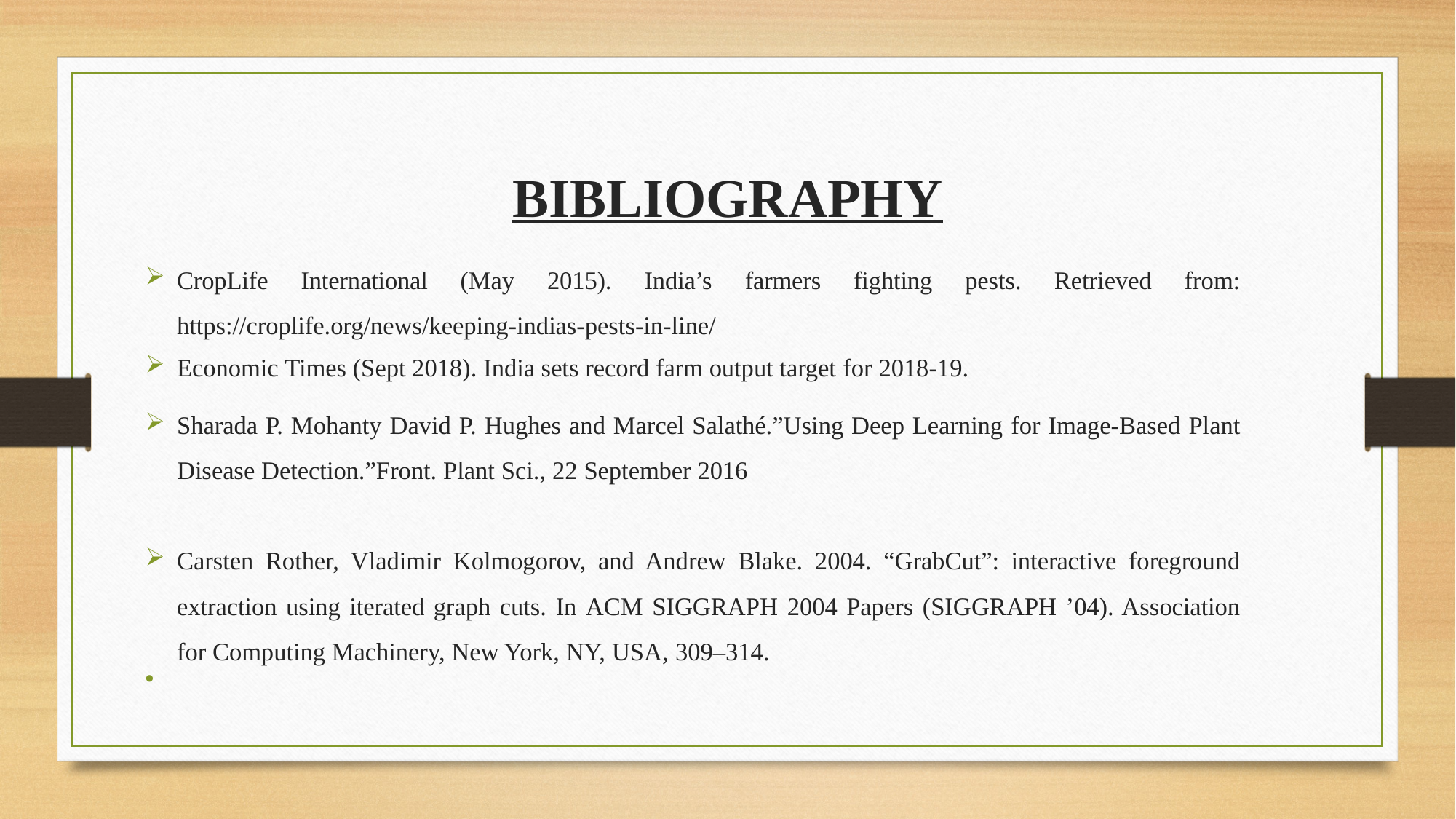

# BIBLIOGRAPHY
CropLife International (May 2015). India’s farmers fighting pests. Retrieved from: https://croplife.org/news/keeping-indias-pests-in-line/
Economic Times (Sept 2018). India sets record farm output target for 2018-19.
Sharada P. Mohanty David P. Hughes and Marcel Salathé.”Using Deep Learning for Image-Based Plant Disease Detection.”Front. Plant Sci., 22 September 2016

Carsten Rother, Vladimir Kolmogorov, and Andrew Blake. 2004. “GrabCut”: interactive foreground extraction using iterated graph cuts. In ACM SIGGRAPH 2004 Papers (SIGGRAPH ’04). Association for Computing Machinery, New York, NY, USA, 309–314.